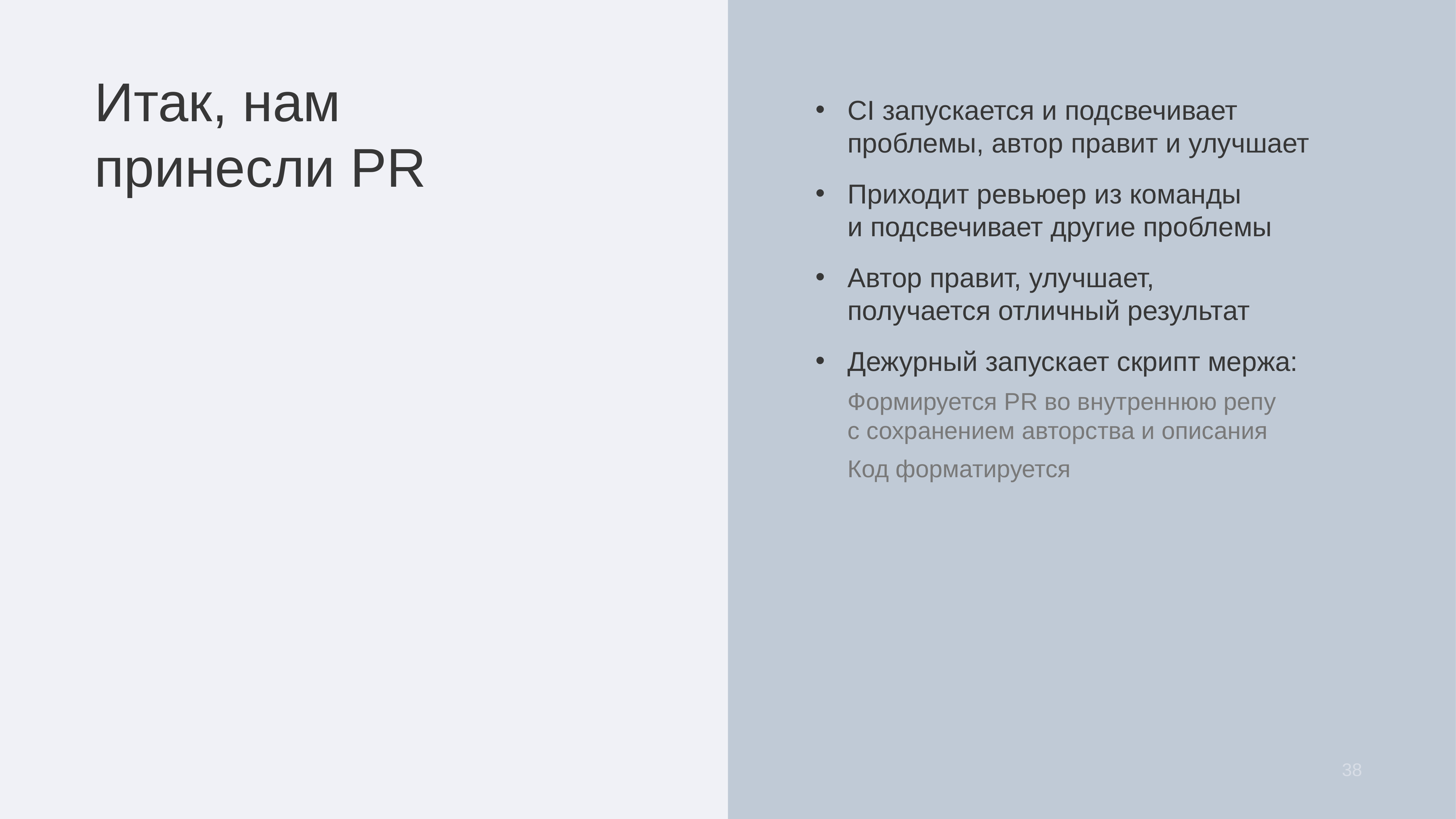

# Итак, нам принесли PR
CI запускается и подсвечивает проблемы, автор правит и улучшает
Приходит ревьюер из команды
и подсвечивает другие проблемы
Автор правит, улучшает,
получается отличный результат
Дежурный запускает скрипт мержа:
Формируется PR во внутреннюю репу
с сохранением авторства и описания
Код форматируется
38